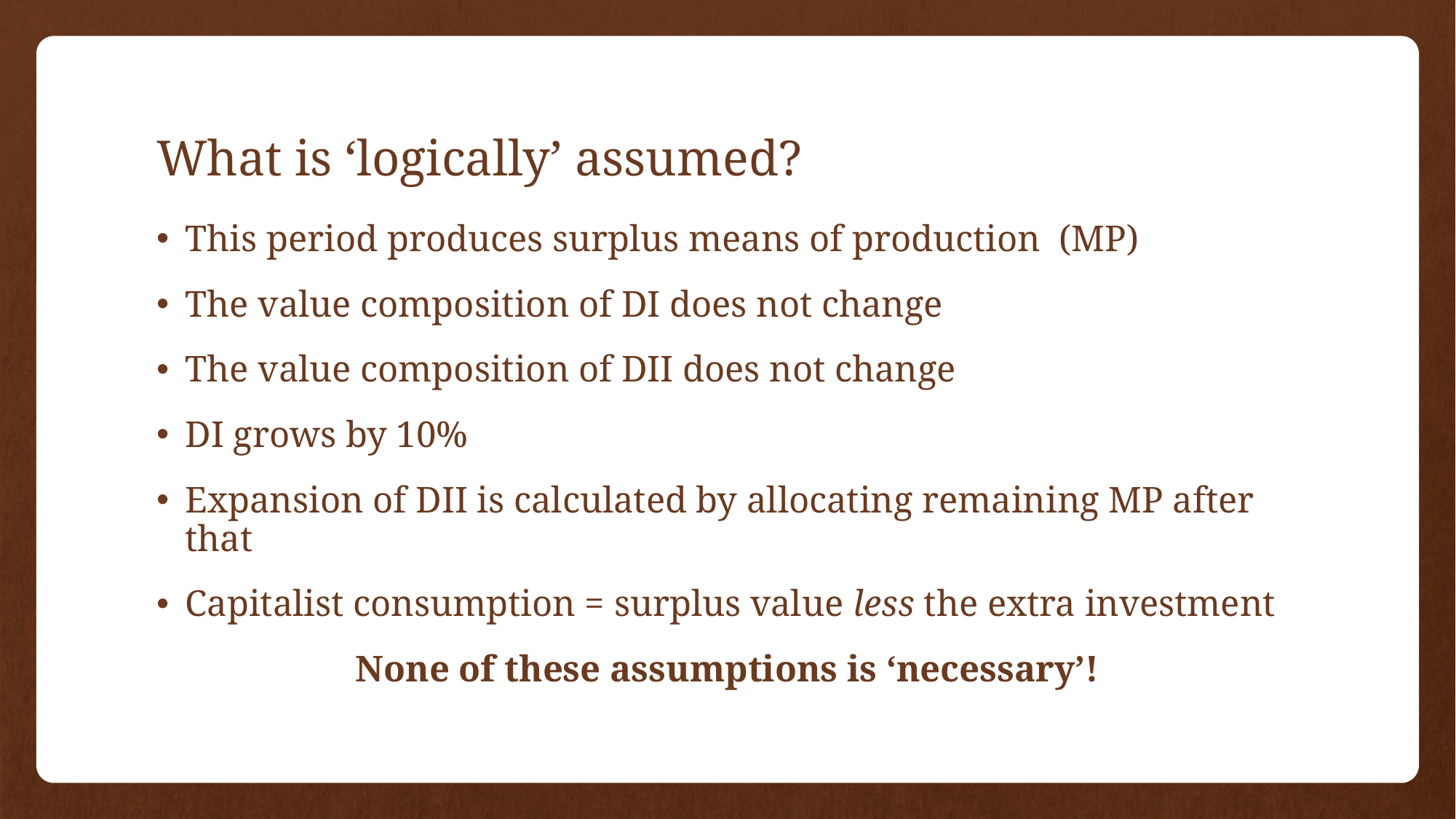

# What is ‘logically’ assumed?
This period produces surplus means of production  (MP)
The value composition of DI does not change
The value composition of DII does not change
DI grows by 10%
Expansion of DII is calculated by allocating remaining MP after that
Capitalist consumption = surplus value less the extra investment
None of these assumptions is ‘necessary’!